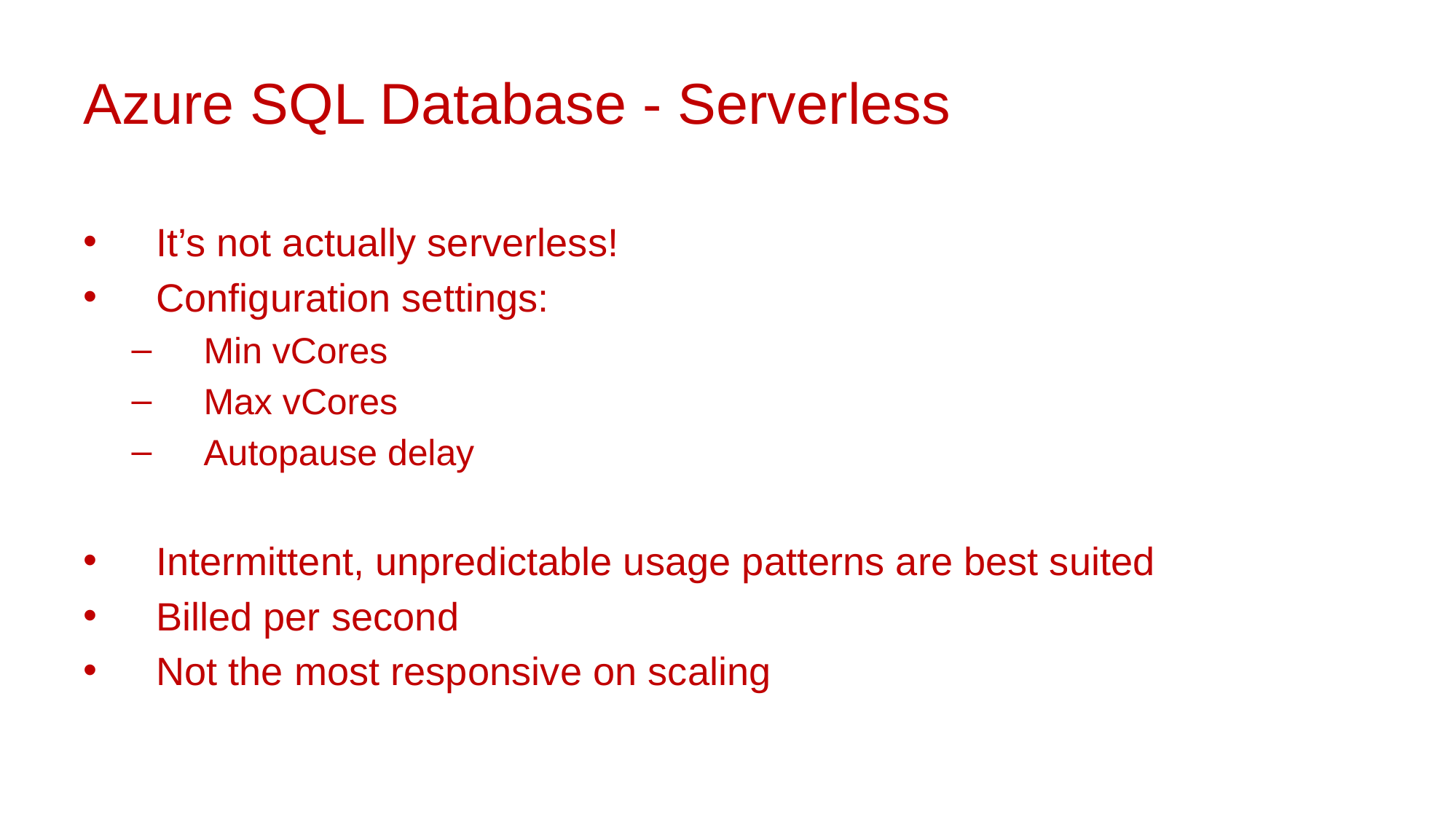

# Azure SQL Database - Serverless
It’s not actually serverless!
Configuration settings:
Min vCores
Max vCores
Autopause delay

Intermittent, unpredictable usage patterns are best suited
Billed per second
Not the most responsive on scaling